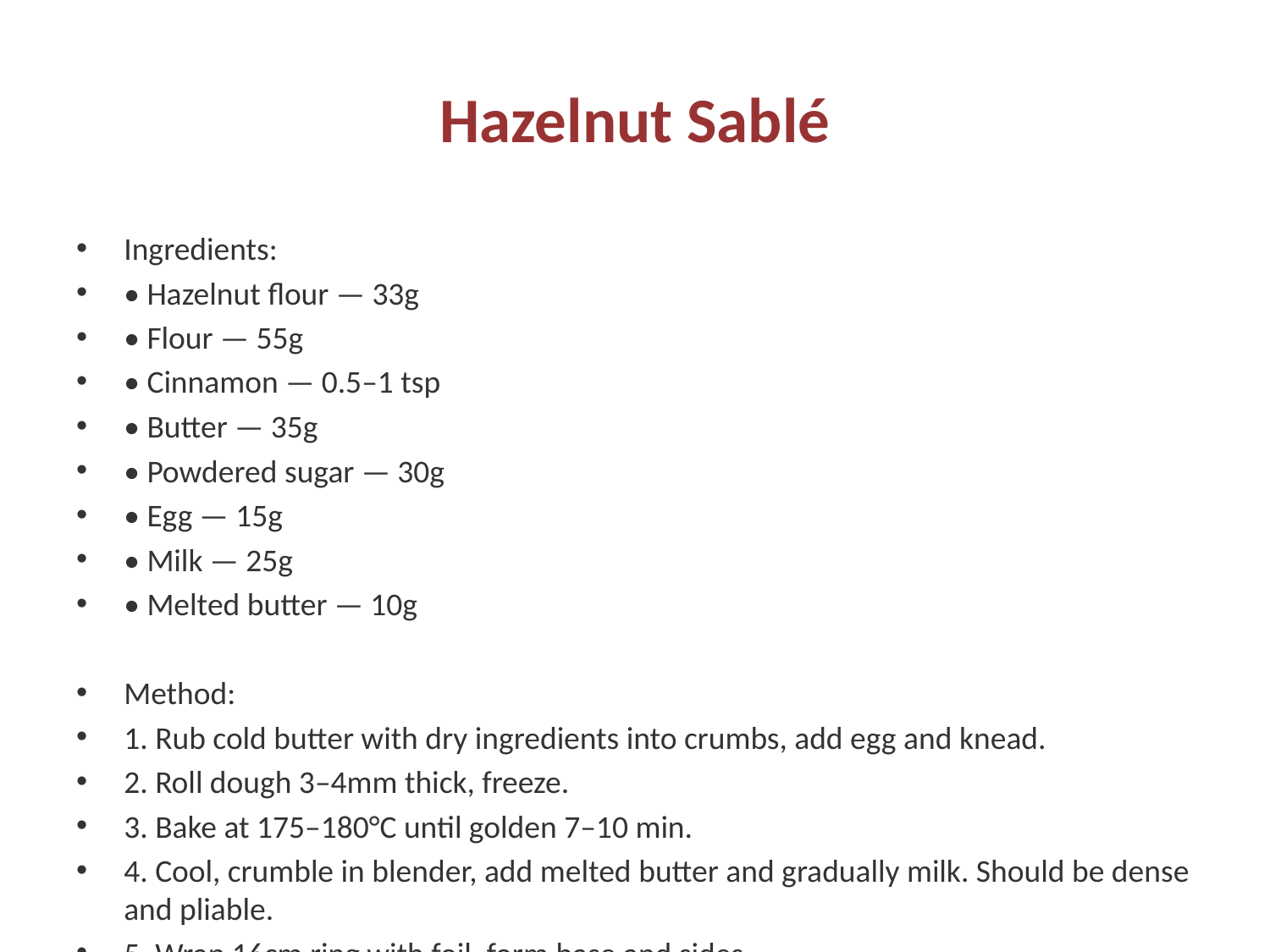

# Hazelnut Sablé
Ingredients:
• Hazelnut flour — 33g
• Flour — 55g
• Cinnamon — 0.5–1 tsp
• Butter — 35g
• Powdered sugar — 30g
• Egg — 15g
• Milk — 25g
• Melted butter — 10g

Method:
1. Rub cold butter with dry ingredients into crumbs, add egg and knead.
2. Roll dough 3–4mm thick, freeze.
3. Bake at 175–180°C until golden 7–10 min.
4. Cool, crumble in blender, add melted butter and gradually milk. Should be dense and pliable.
5. Wrap 16cm ring with foil, form base and sides.

Notes:
• To weigh eggs, beat in bowl and measure mass.